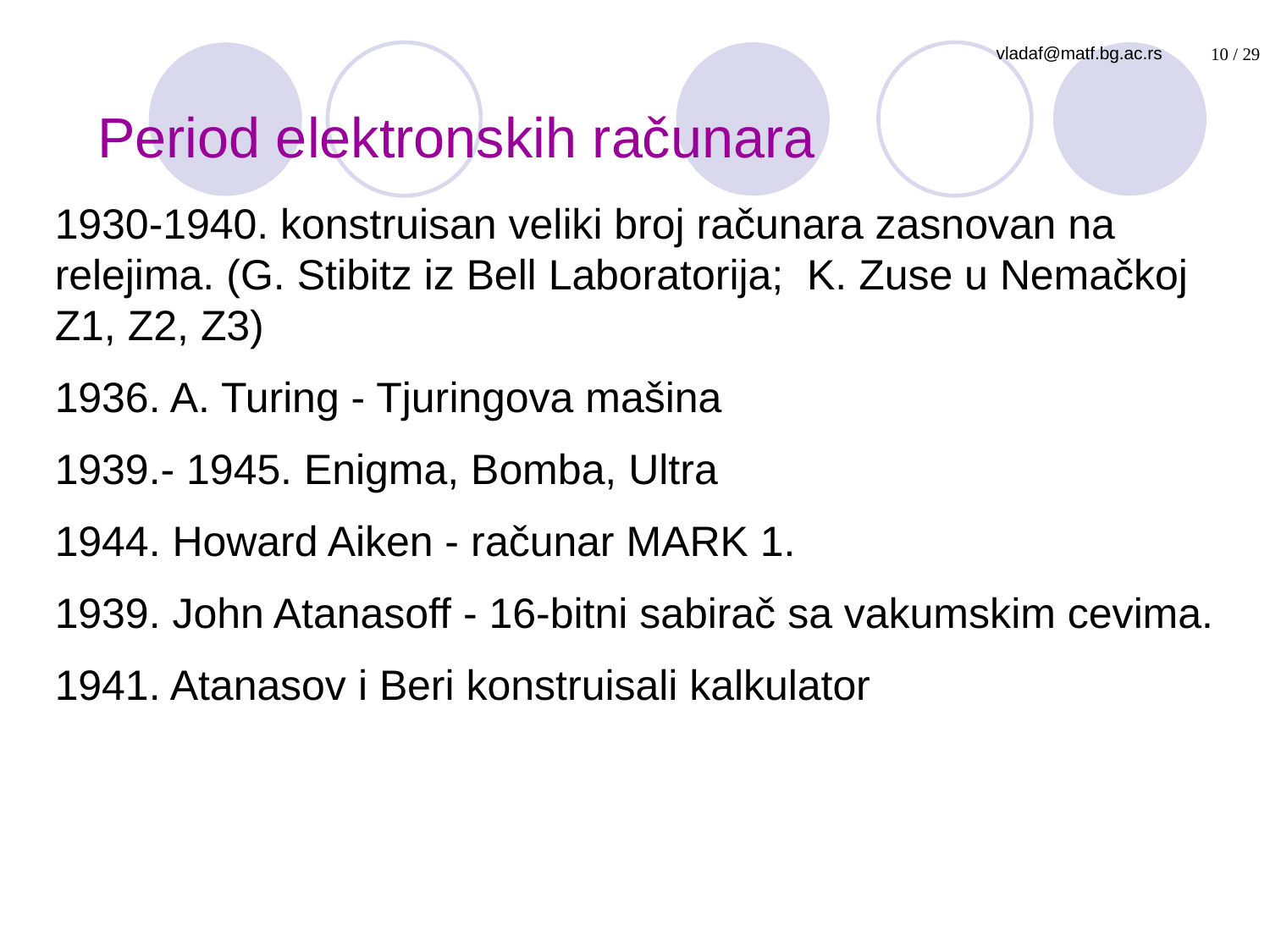

# Period elektronskih računara
1930-1940. konstruisan veliki broj računara zasnovan na relejima. (G. Stibitz iz Bell Laboratorija;  K. Zuse u Nemačkoj Z1, Z2, Z3)
1936. A. Turing - Tjuringova mašina
1939.- 1945. Enigma, Bomba, Ultra
1944. Howard Aiken - računar MARK 1.
1939. John Atanasoff - 16-bitni sabirač sa vakumskim cevima.
1941. Atanasov i Beri konstruisali kalkulator